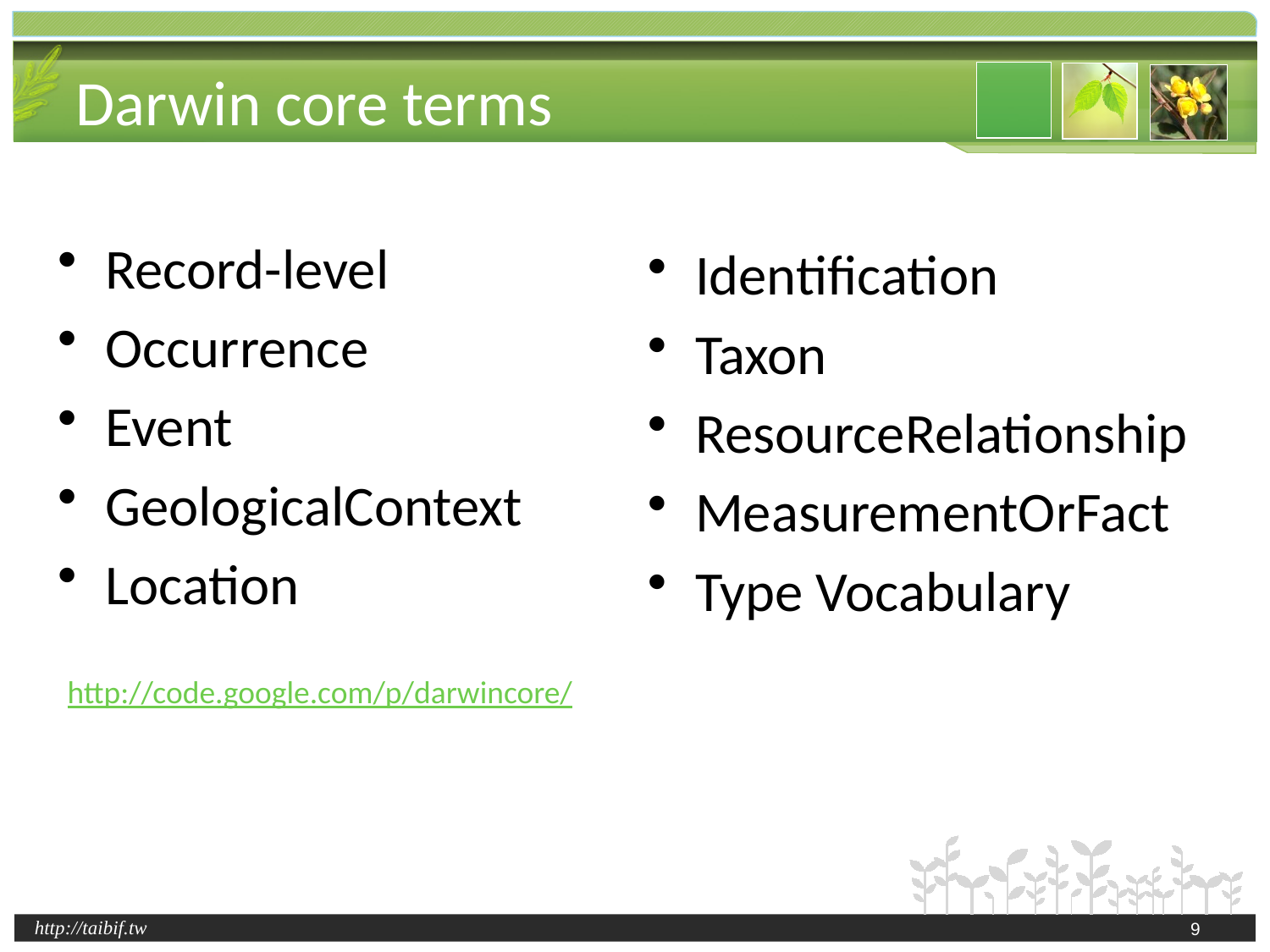

# Darwin core terms
Record-level
Occurrence
Event
GeologicalContext
Location
Identification
Taxon
ResourceRelationship
MeasurementOrFact
Type Vocabulary

http://code.google.com/p/darwincore/
9